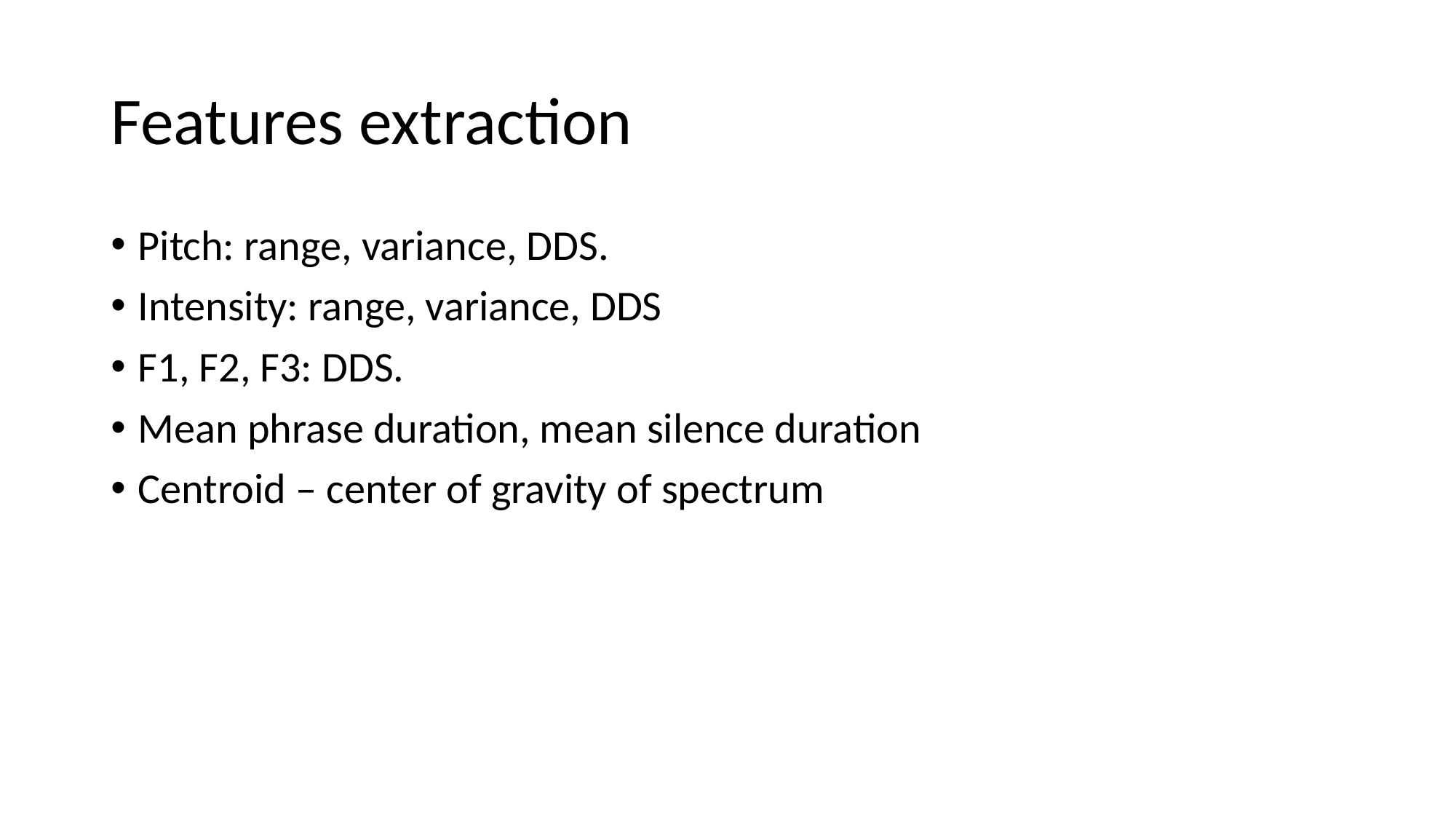

# Features extraction
Pitch: range, variance, DDS.
Intensity: range, variance, DDS
F1, F2, F3: DDS.
Mean phrase duration, mean silence duration
Centroid – center of gravity of spectrum